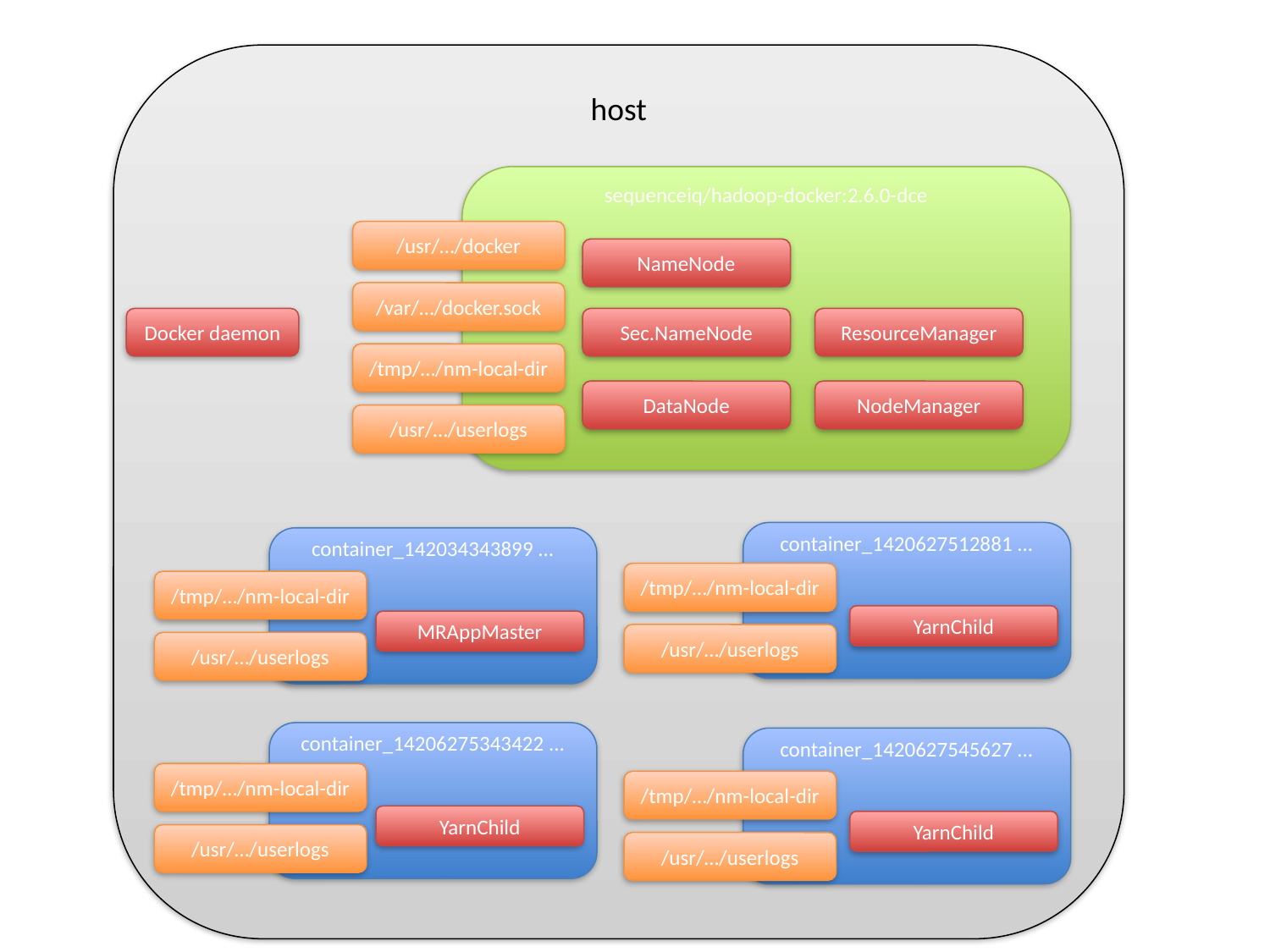

host
sequenceiq/hadoop-docker:2.6.0-dce
/usr/…/docker
NameNode
/var/…/docker.sock
Docker daemon
Sec.NameNode
ResourceManager
/tmp/…/nm-local-dir
DataNode
NodeManager
/usr/…/userlogs
container_1420627512881 ...
container_142034343899 ...
/tmp/…/nm-local-dir
/tmp/…/nm-local-dir
YarnChild
MRAppMaster
/usr/…/userlogs
/usr/…/userlogs
container_14206275343422 ...
container_1420627545627 ...
/tmp/…/nm-local-dir
/tmp/…/nm-local-dir
YarnChild
YarnChild
/usr/…/userlogs
/usr/…/userlogs